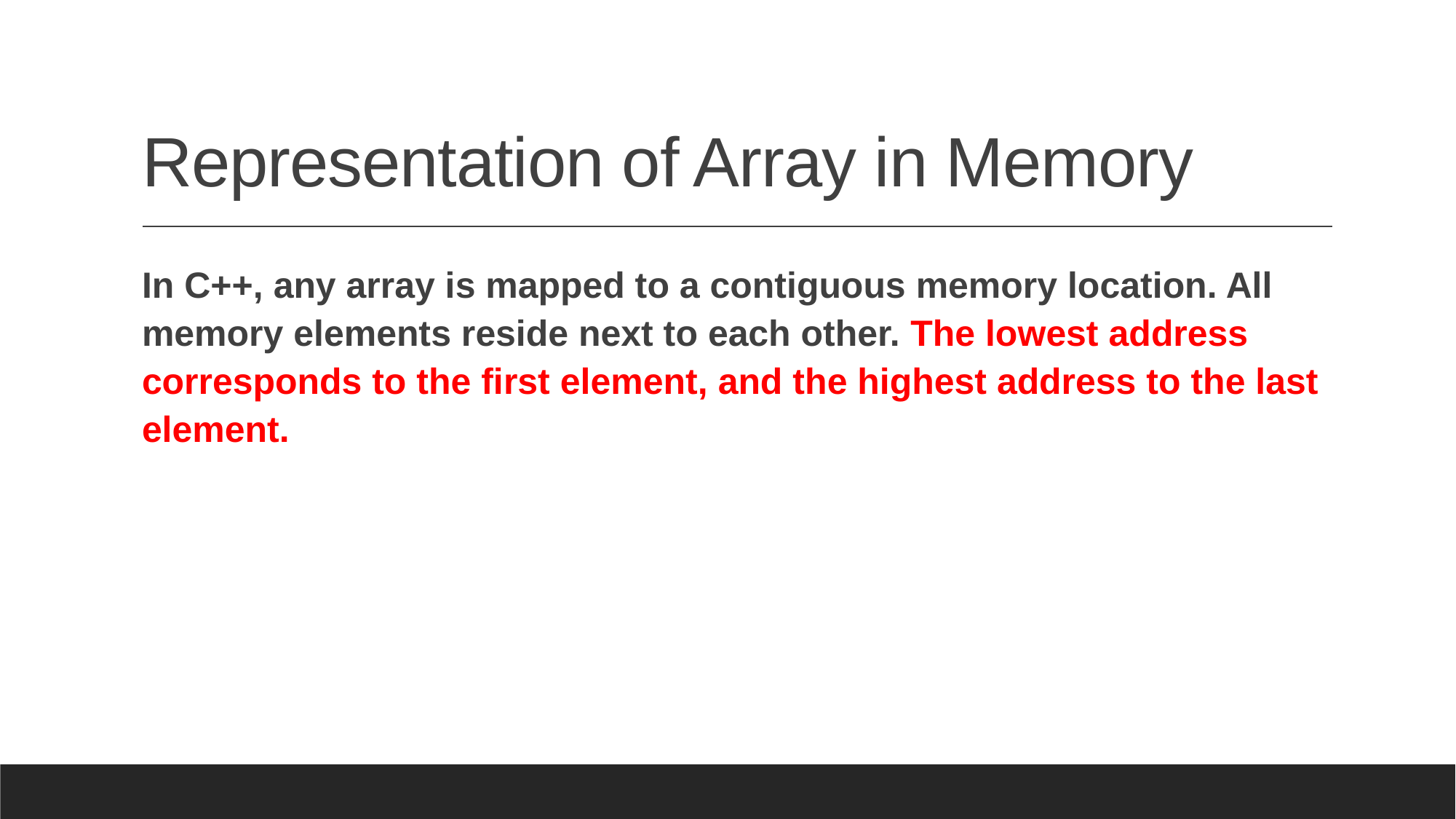

# Representation of Array in Memory
In C++, any array is mapped to a contiguous memory location. All memory elements reside next to each other. The lowest address corresponds to the first element, and the highest address to the last element.